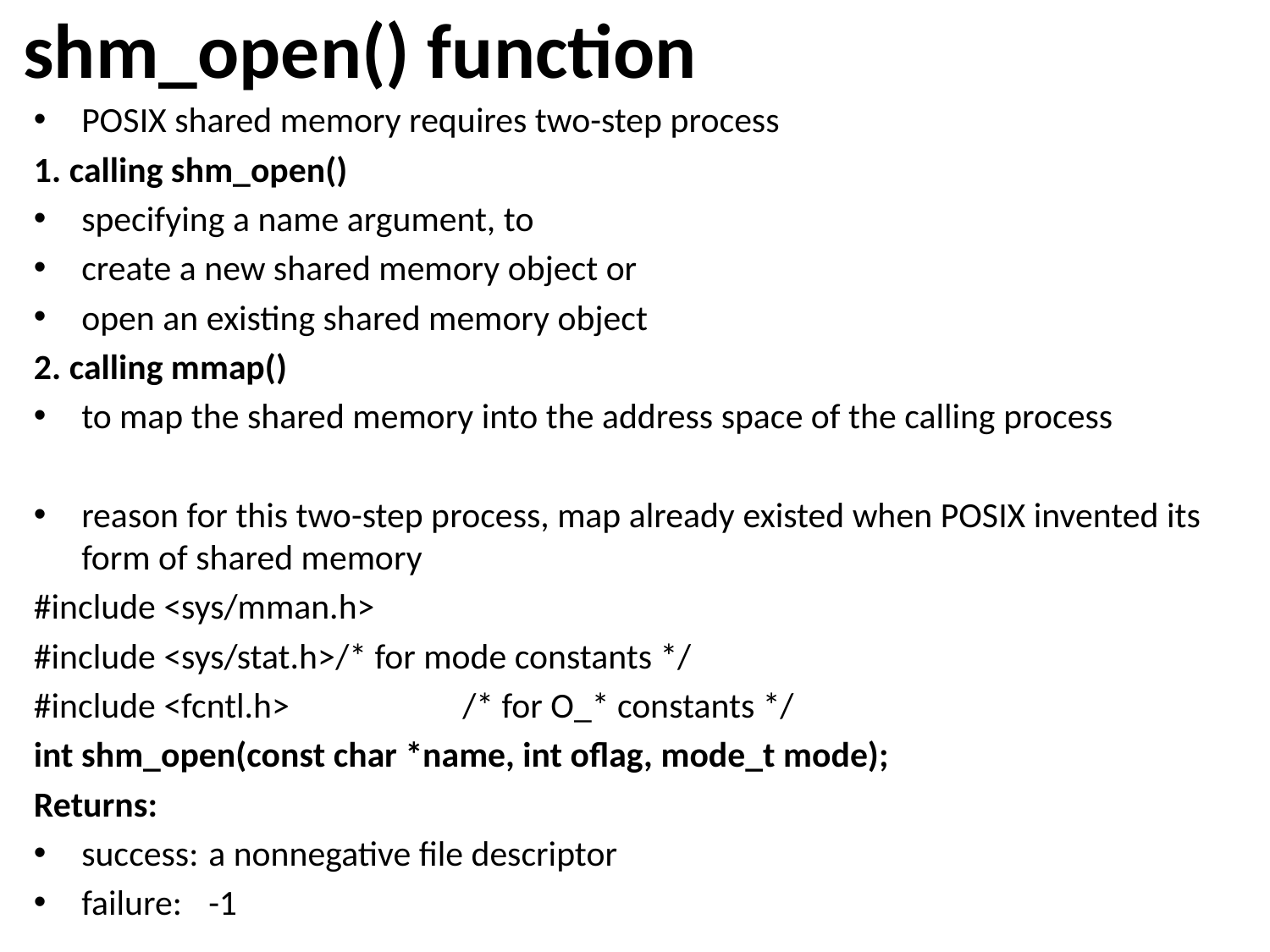

# shm_open() function
POSIX shared memory requires two-step process
1. calling shm_open()
specifying a name argument, to
create a new shared memory object or
open an existing shared memory object
2. calling mmap()
to map the shared memory into the address space of the calling process

reason for this two-step process, map already existed when POSIX invented its form of shared memory
#include <sys/mman.h>
#include <sys/stat.h>	/* for mode constants */
#include <fcntl.h>		/* for O_* constants */
int shm_open(const char *name, int oflag, mode_t mode);
Returns:
success: 	a nonnegative file descriptor
failure: 	-1